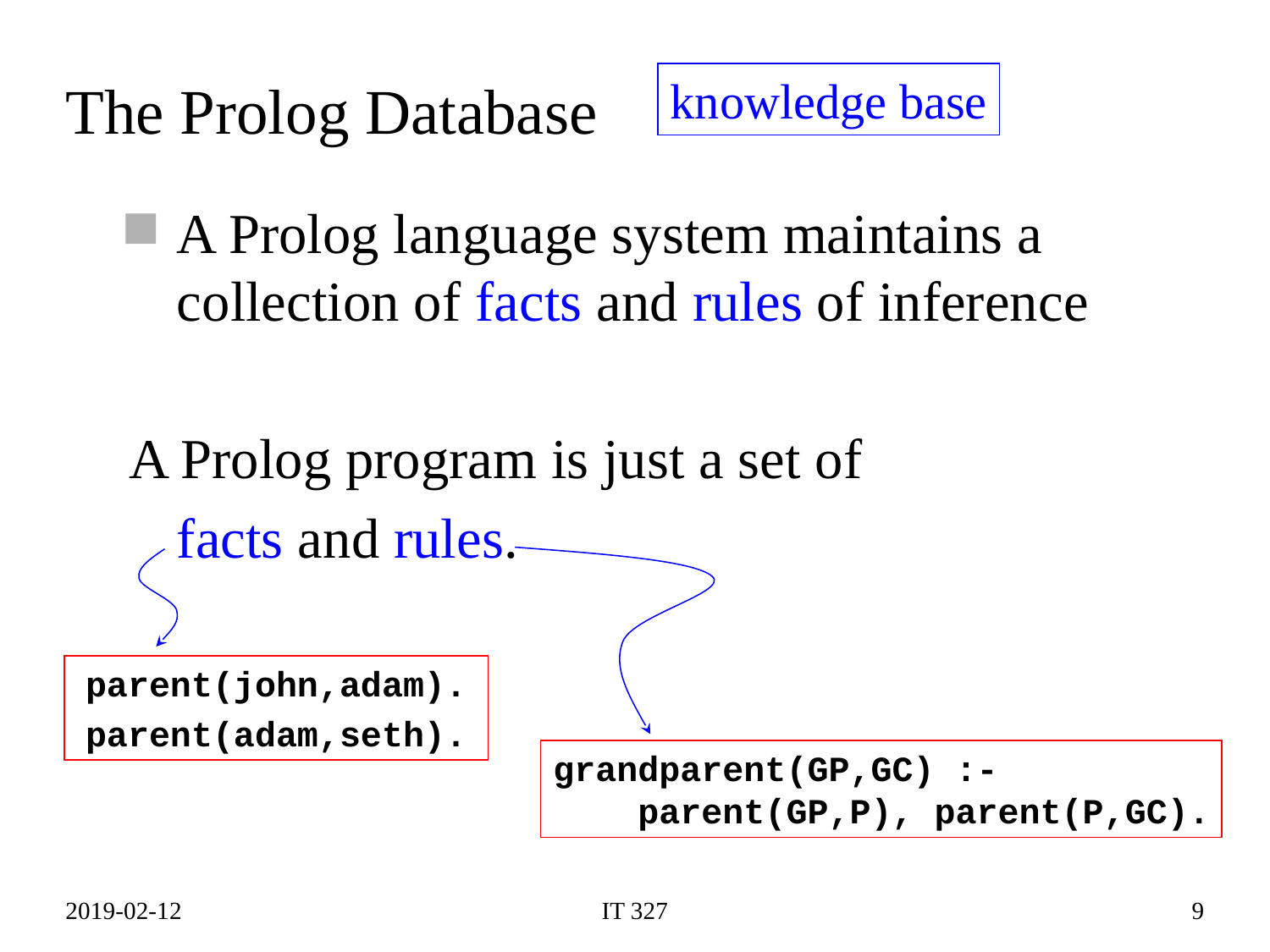

# The Prolog Database
knowledge base
A Prolog language system maintains a collection of facts and rules of inference

A Prolog program is just a set of
	facts and rules.

 parent(john,adam).
 parent(adam,seth).
grandparent(GP,GC) :-
    parent(GP,P), parent(P,GC).
2019-02-12
IT 327
9